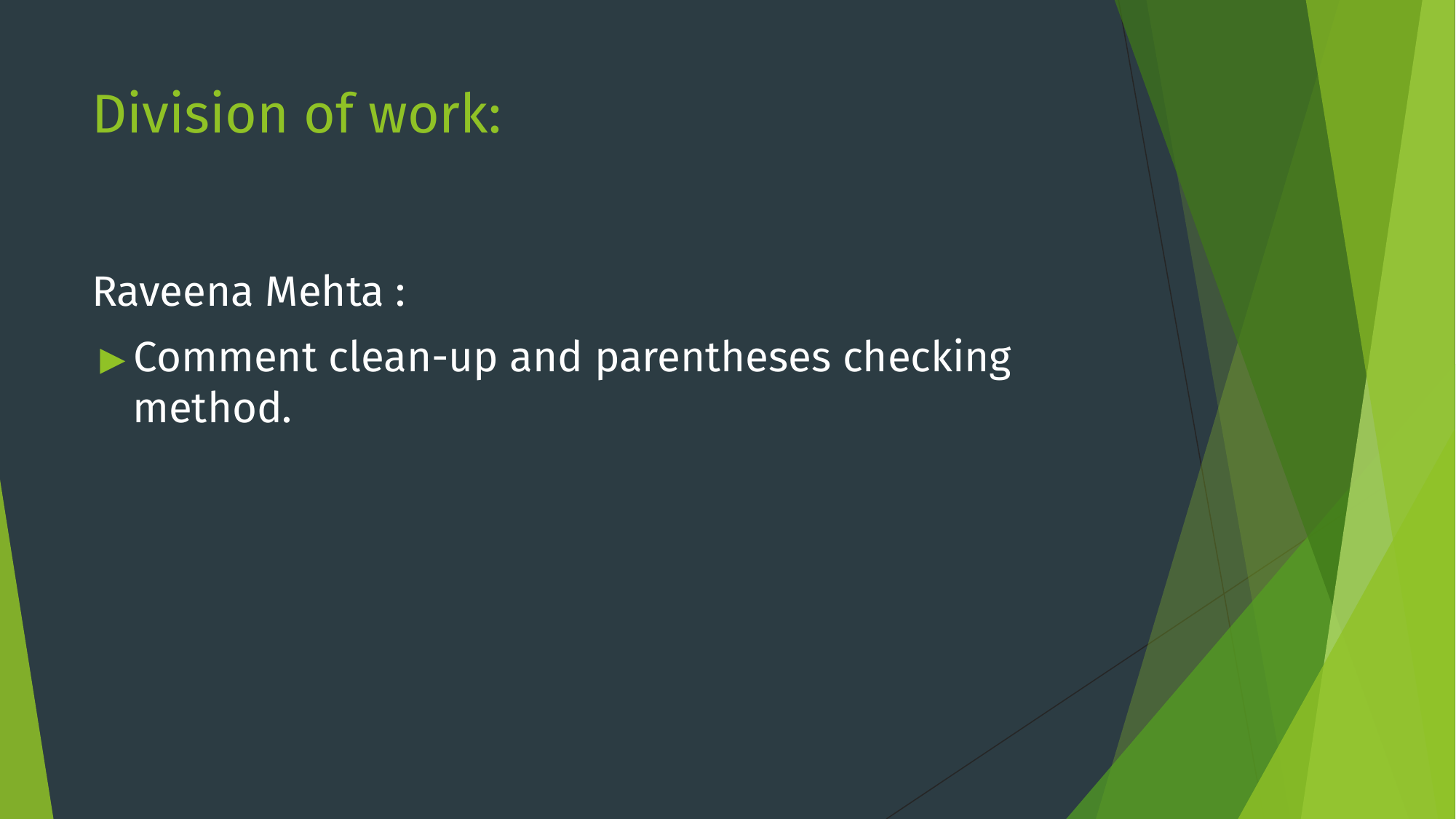

# Division of work:
Raveena Mehta :
Comment clean-up and parentheses checking method.